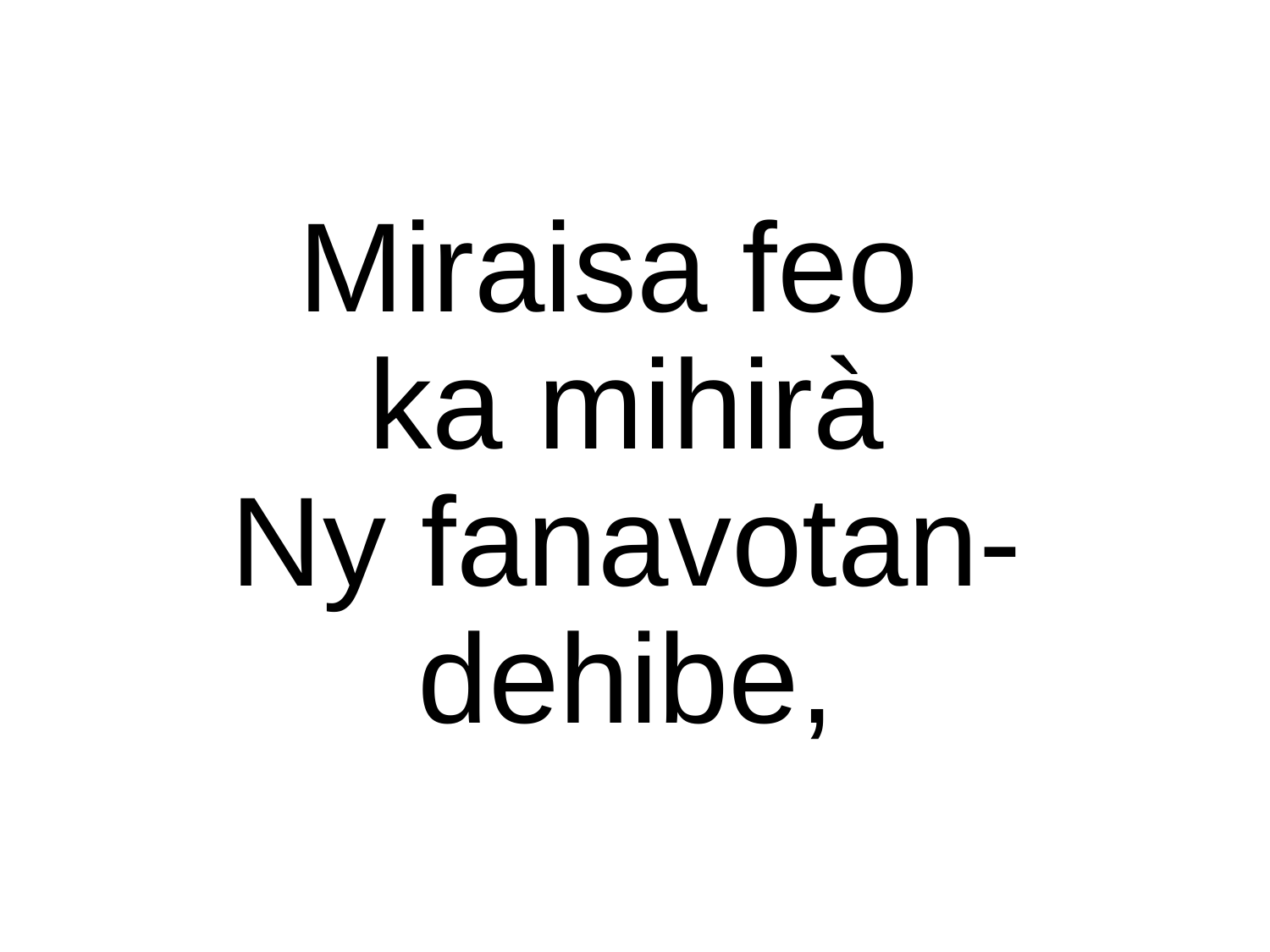

Miraisa feo
ka mihirà
Ny fanavotan-
dehibe,